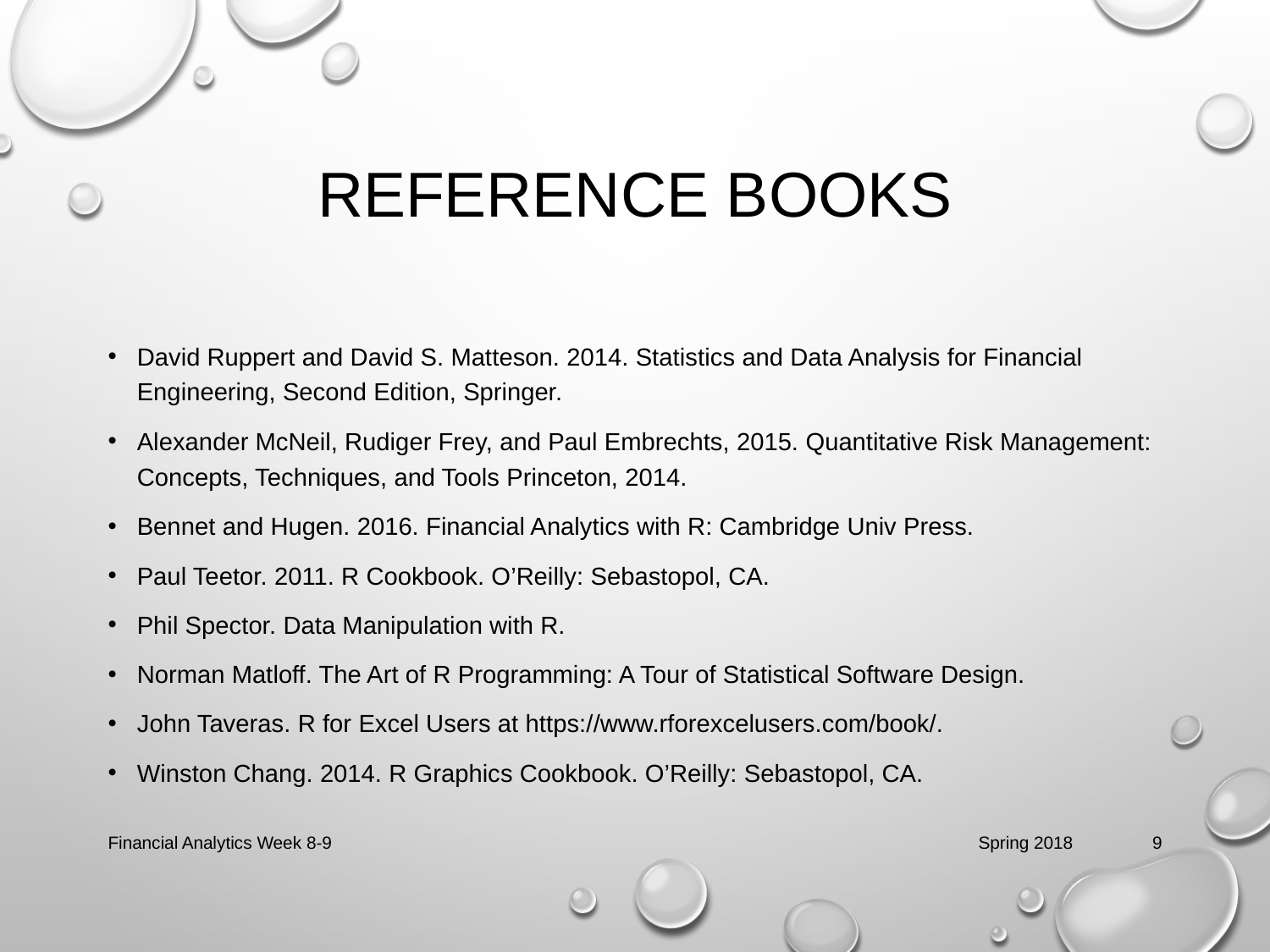

# Reference books
David Ruppert and David S. Matteson. 2014. Statistics and Data Analysis for Financial Engineering, Second Edition, Springer.
Alexander McNeil, Rudiger Frey, and Paul Embrechts, 2015. Quantitative Risk Management: Concepts, Techniques, and Tools Princeton, 2014.
Bennet and Hugen. 2016. Financial Analytics with R: Cambridge Univ Press.
Paul Teetor. 2011. R Cookbook. O’Reilly: Sebastopol, CA.
Phil Spector. Data Manipulation with R.
Norman Matloff. The Art of R Programming: A Tour of Statistical Software Design.
John Taveras. R for Excel Users at https://www.rforexcelusers.com/book/.
Winston Chang. 2014. R Graphics Cookbook. O’Reilly: Sebastopol, CA.
Financial Analytics Week 8-9
Spring 2018
9